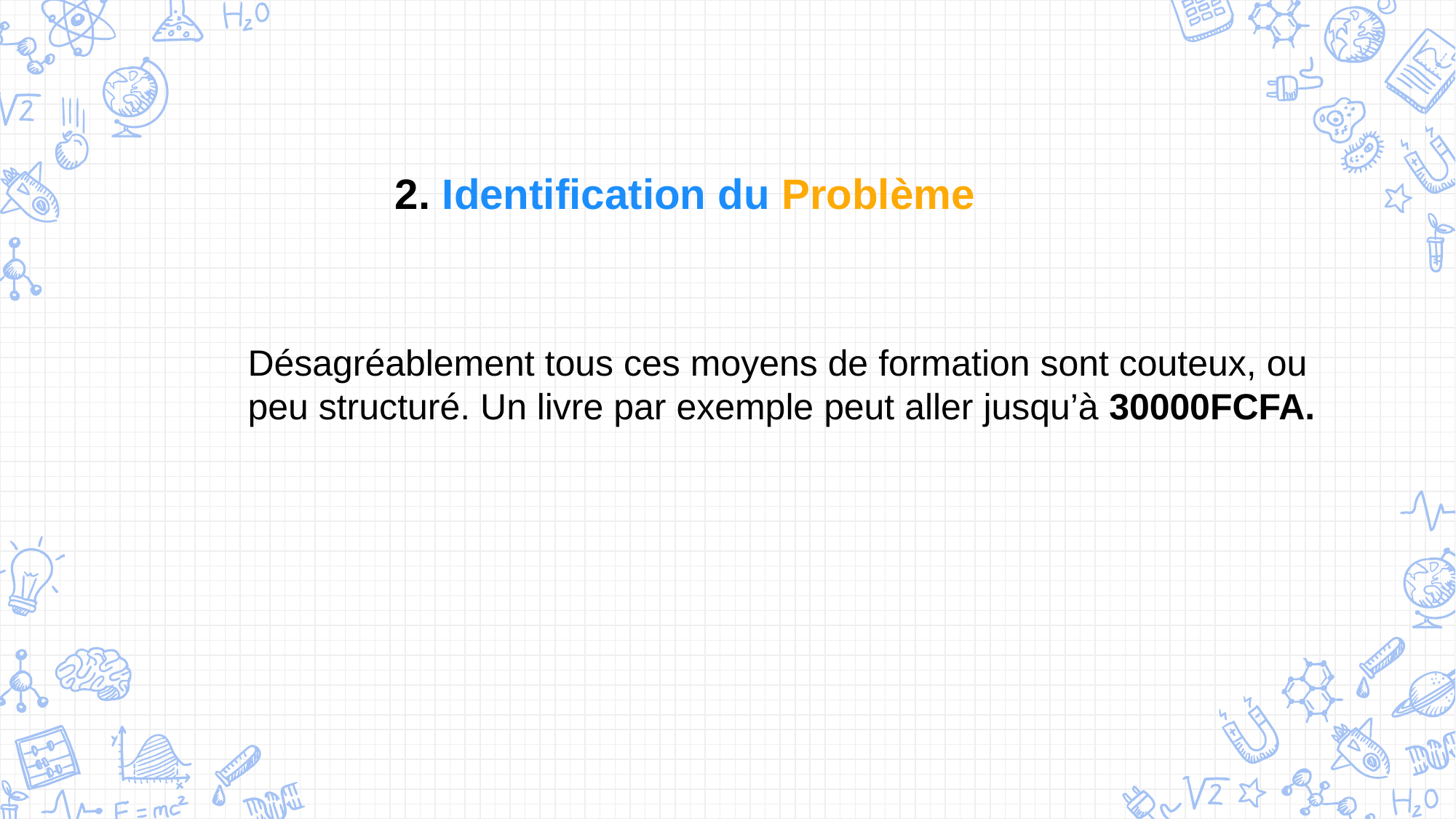

2. Identification du Problème
Désagréablement tous ces moyens de formation sont couteux, ou peu structuré. Un livre par exemple peut aller jusqu’à 30000FCFA.